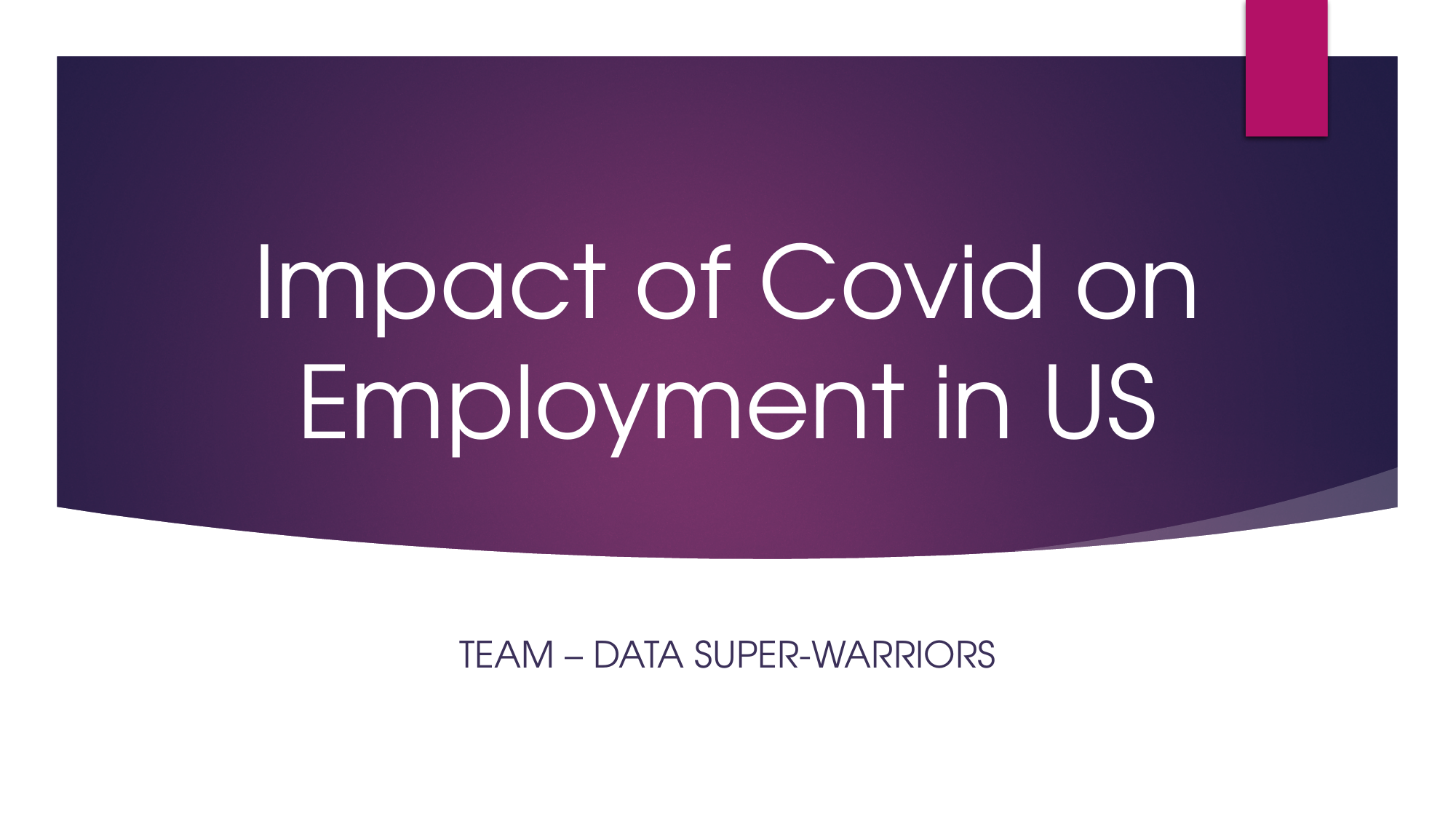

# Impact of Covid on Employment in US

Team – Data Super-warriors